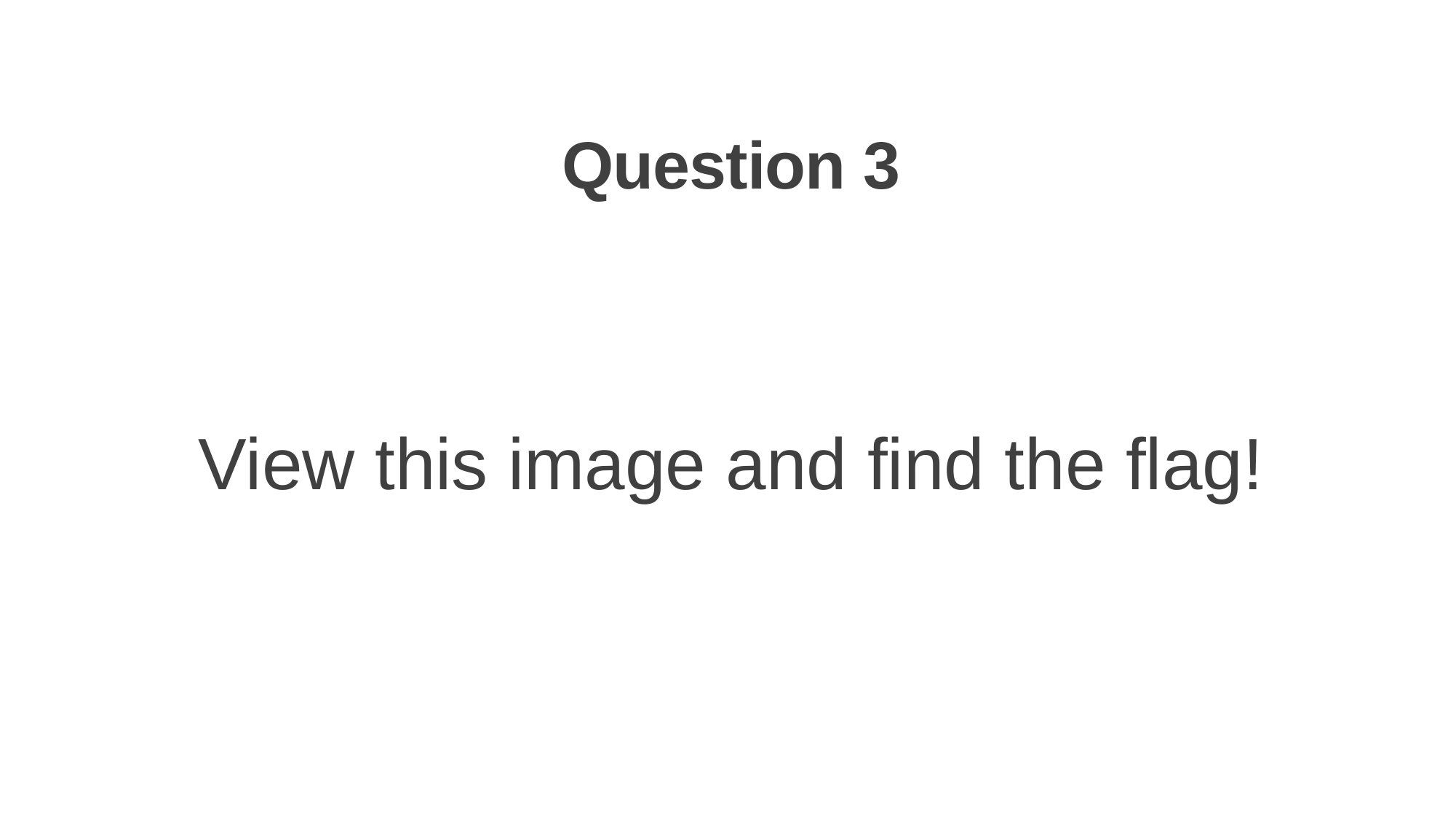

Question 3
View this image and find the flag!